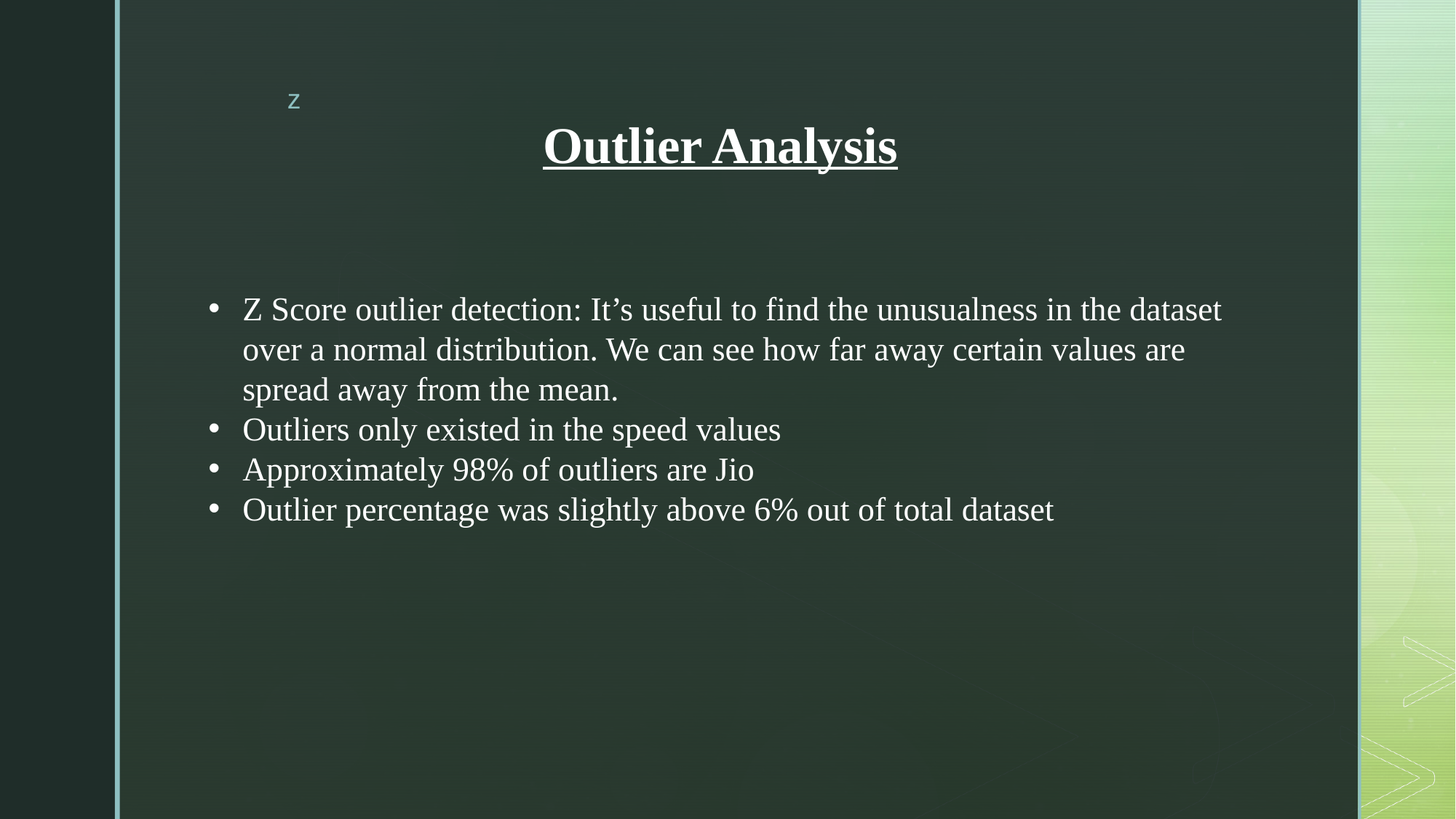

# Outlier Analysis

Z Score outlier detection: It’s useful to find the unusualness in the dataset over a normal distribution. We can see how far away certain values are spread away from the mean.
Outliers only existed in the speed values
Approximately 98% of outliers are Jio
Outlier percentage was slightly above 6% out of total dataset